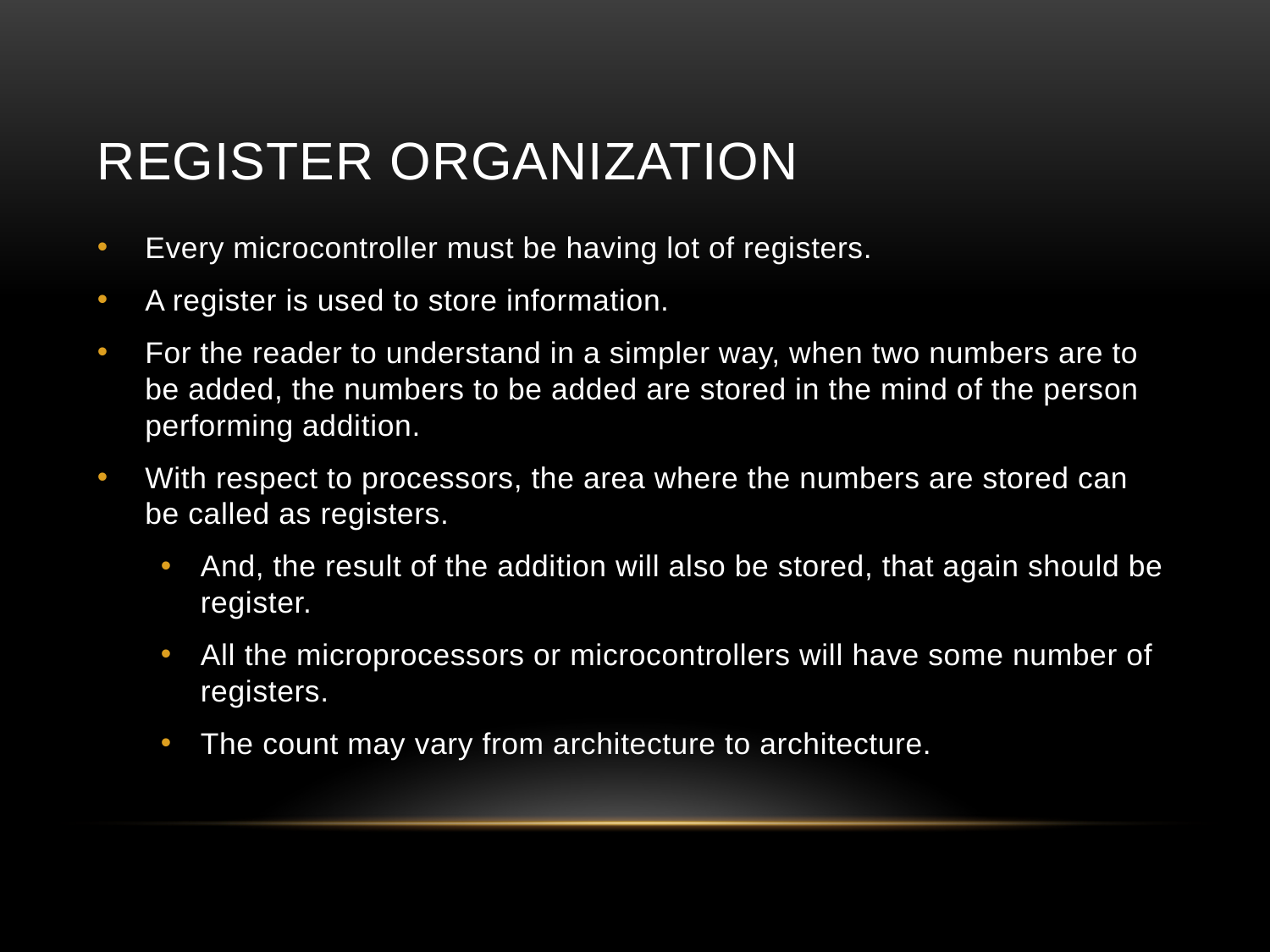

# REGISTER ORGANIZATION
Every microcontroller must be having lot of registers.
A register is used to store information.
For the reader to understand in a simpler way, when two numbers are to be added, the numbers to be added are stored in the mind of the person performing addition.
With respect to processors, the area where the numbers are stored can be called as registers.
And, the result of the addition will also be stored, that again should be register.
All the microprocessors or microcontrollers will have some number of registers.
The count may vary from architecture to architecture.